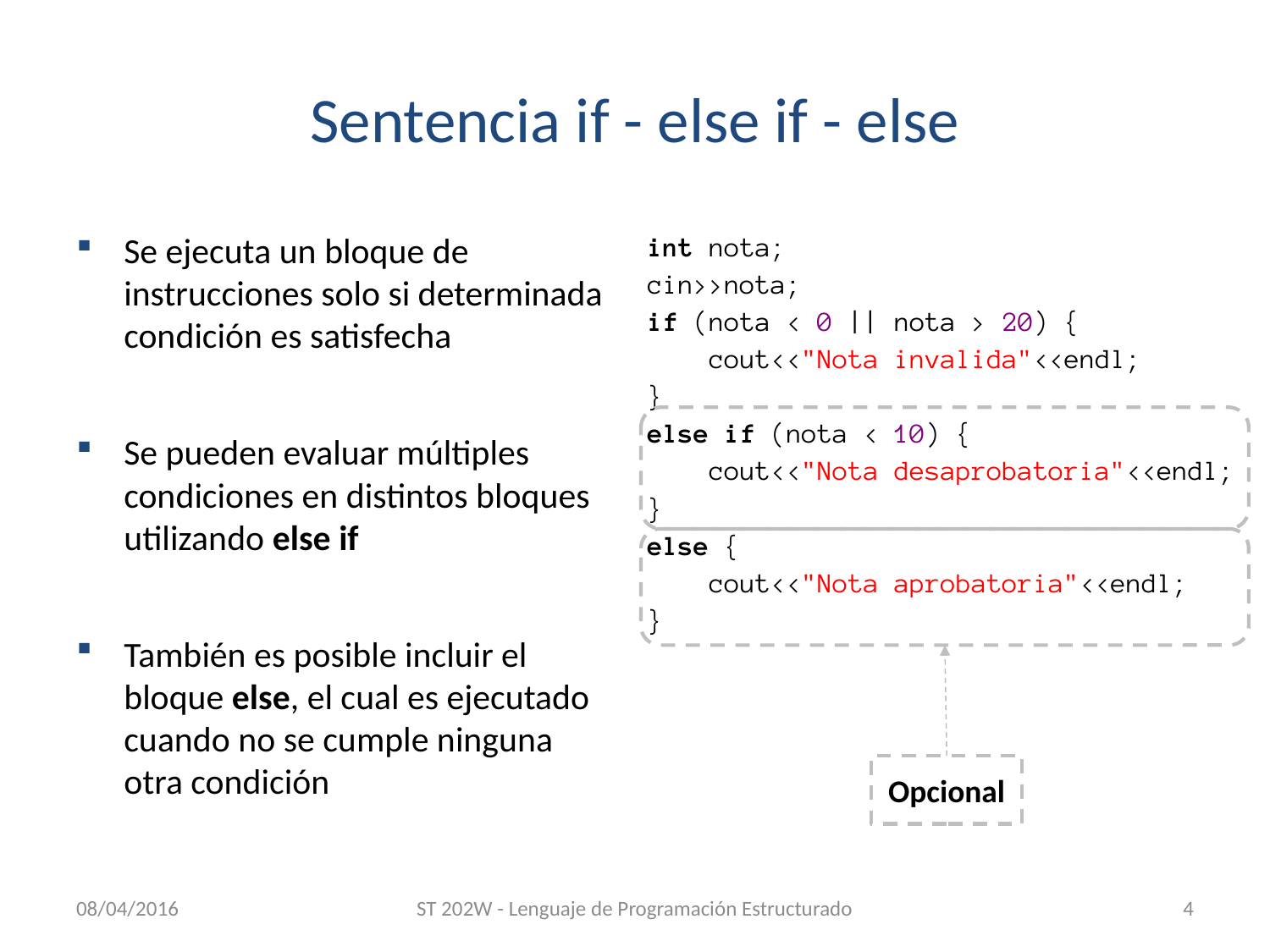

# Sentencia if - else if - else
Se ejecuta un bloque de instrucciones solo si determinada condición es satisfecha

Se pueden evaluar múltiples condiciones en distintos bloques utilizando else if

También es posible incluir el bloque else, el cual es ejecutado cuando no se cumple ninguna otra condición
int nota;
cin>>nota;
if (nota < 0 || nota > 20) {
    cout<<"Nota invalida"<<endl;
}
else if (nota < 10) {
    cout<<"Nota desaprobatoria"<<endl;
}
else {
    cout<<"Nota aprobatoria"<<endl;
}

Opcional
08/04/2016
ST 202W - Lenguaje de Programación Estructurado
4